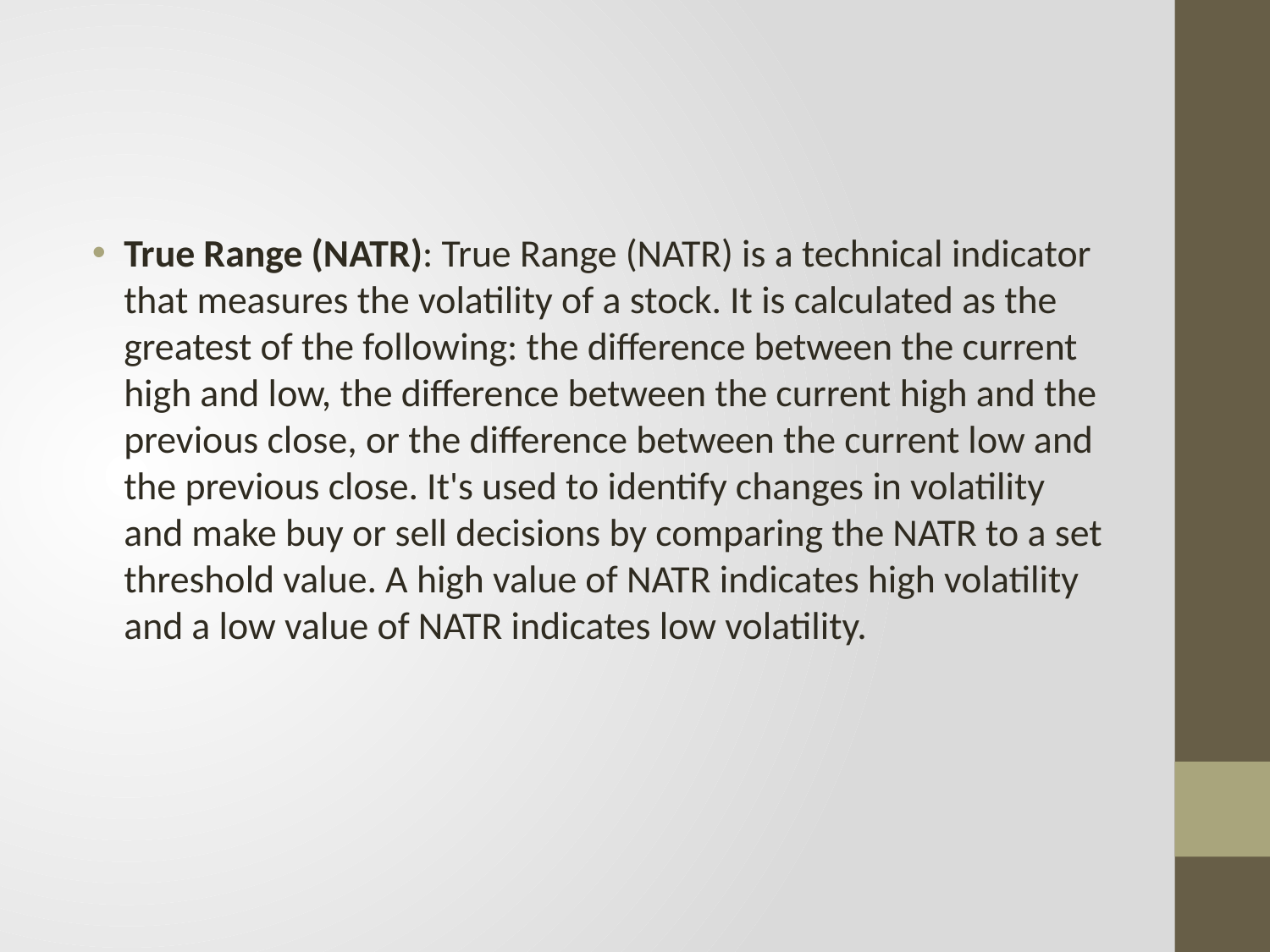

#
True Range (NATR): True Range (NATR) is a technical indicator that measures the volatility of a stock. It is calculated as the greatest of the following: the difference between the current high and low, the difference between the current high and the previous close, or the difference between the current low and the previous close. It's used to identify changes in volatility and make buy or sell decisions by comparing the NATR to a set threshold value. A high value of NATR indicates high volatility and a low value of NATR indicates low volatility.